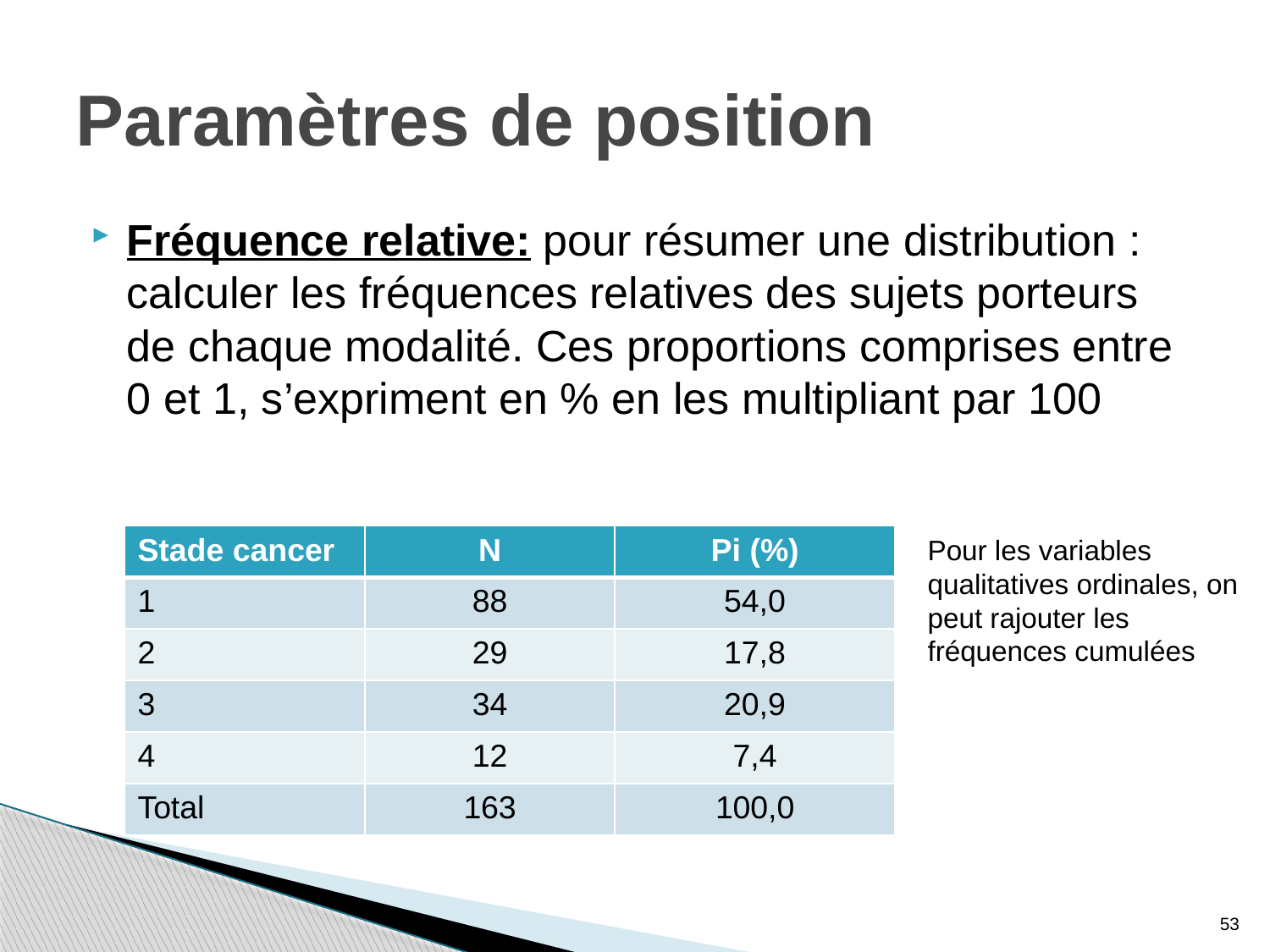

# Paramètres de position
Fréquence relative: pour résumer une distribution : calculer les fréquences relatives des sujets porteurs de chaque modalité. Ces proportions comprises entre 0 et 1, s’expriment en % en les multipliant par 100
| Stade cancer | N | Pi (%) |
| --- | --- | --- |
| 1 | 88 | 54,0 |
| 2 | 29 | 17,8 |
| 3 | 34 | 20,9 |
| 4 | 12 | 7,4 |
| Total | 163 | 100,0 |
Pour les variables qualitatives ordinales, on peut rajouter les fréquences cumulées
53